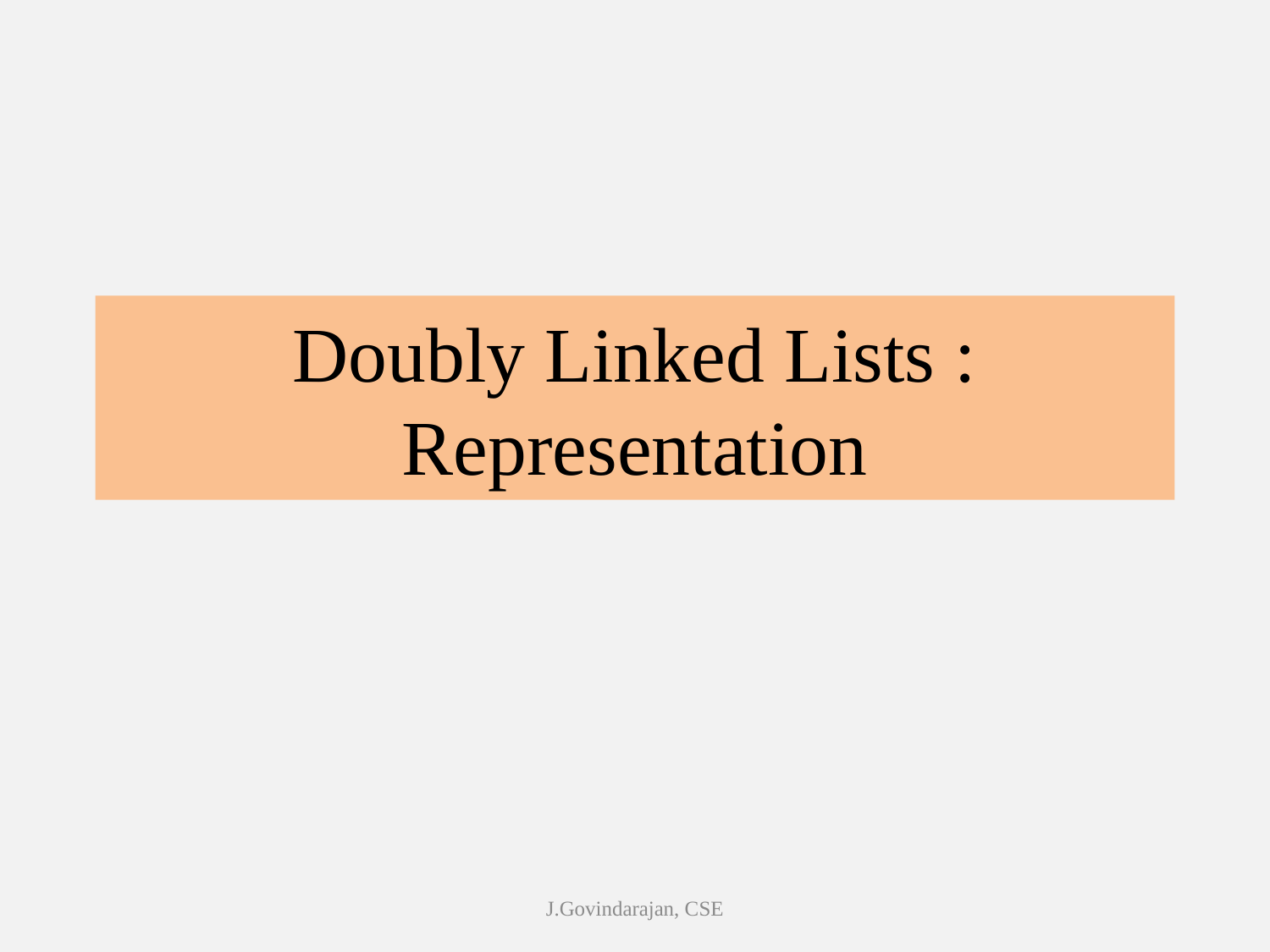

# Doubly Linked Lists : Representation

J.Govindarajan, CSE